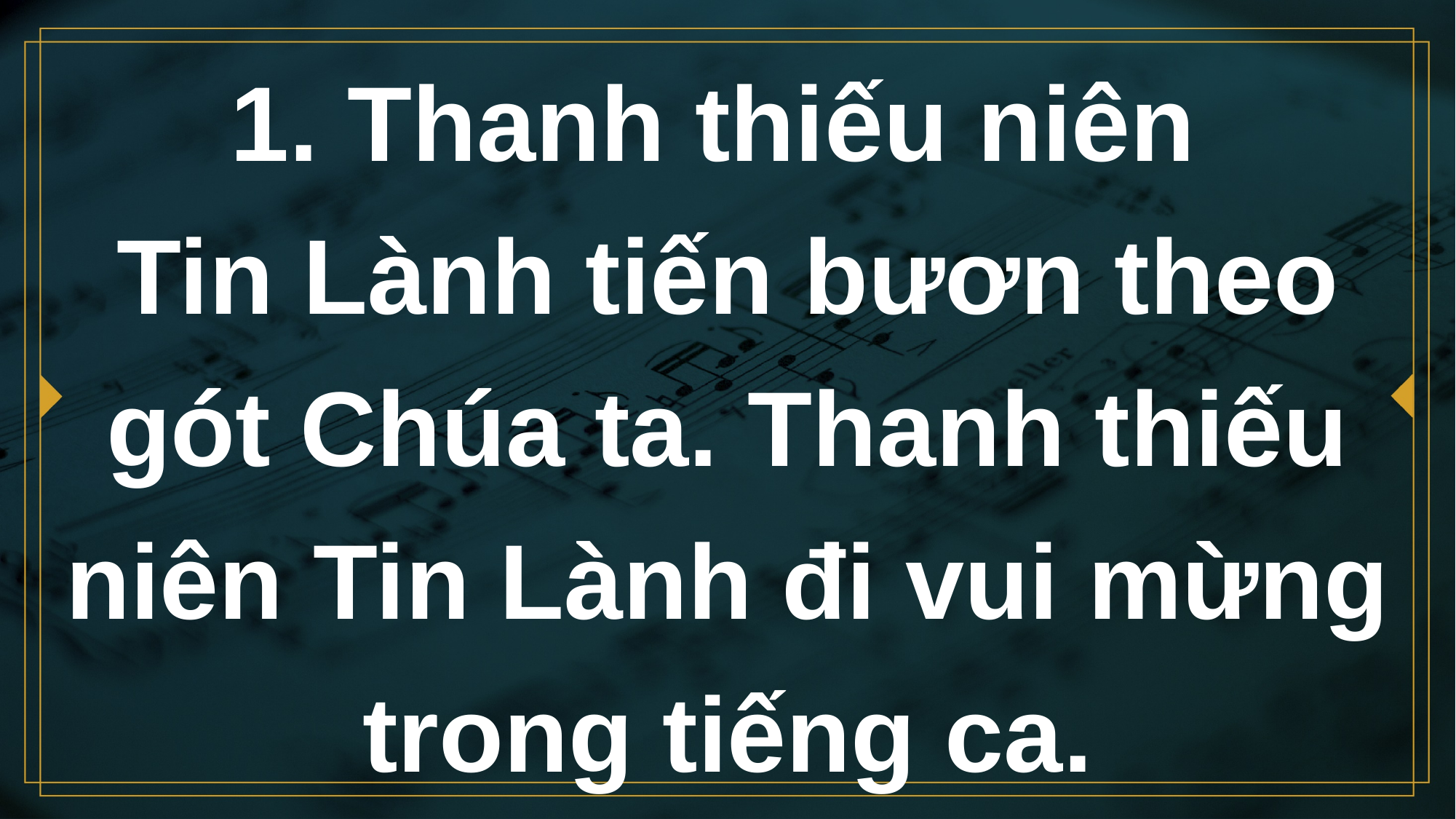

# 1. Thanh thiếu niên Tin Lành tiến bươn theo gót Chúa ta. Thanh thiếu niên Tin Lành đi vui mừng trong tiếng ca.